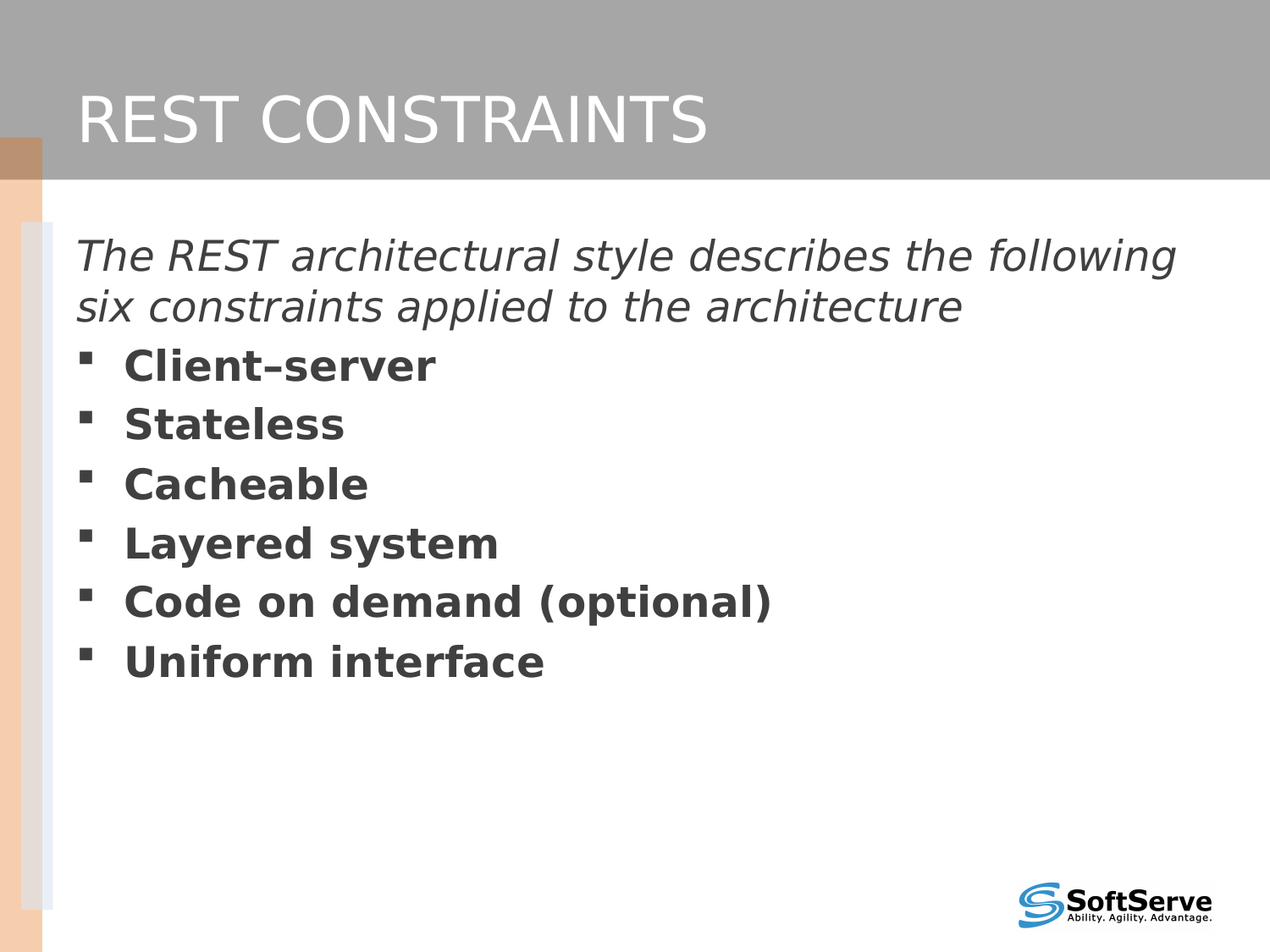

# REST CONSTRAINTS
The REST architectural style describes the following six constraints applied to the architecture
Client–server
Stateless
Cacheable
Layered system
Code on demand (optional)
Uniform interface